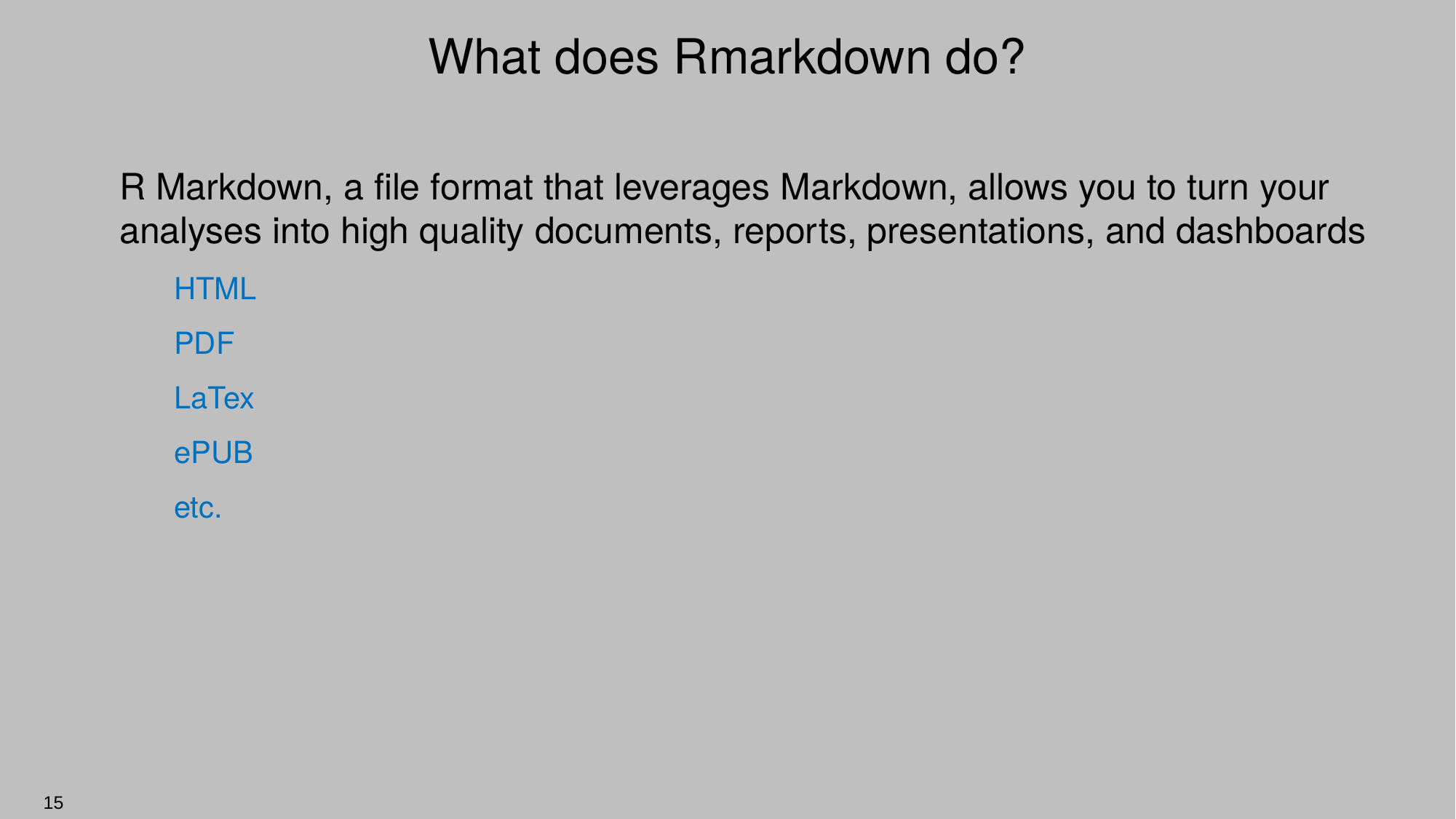

# What does Rmarkdown do?
R Markdown, a file format that leverages Markdown, allows you to turn your analyses into high quality documents, reports, presentations, and dashboards
HTML
PDF
LaTex
ePUB
etc.